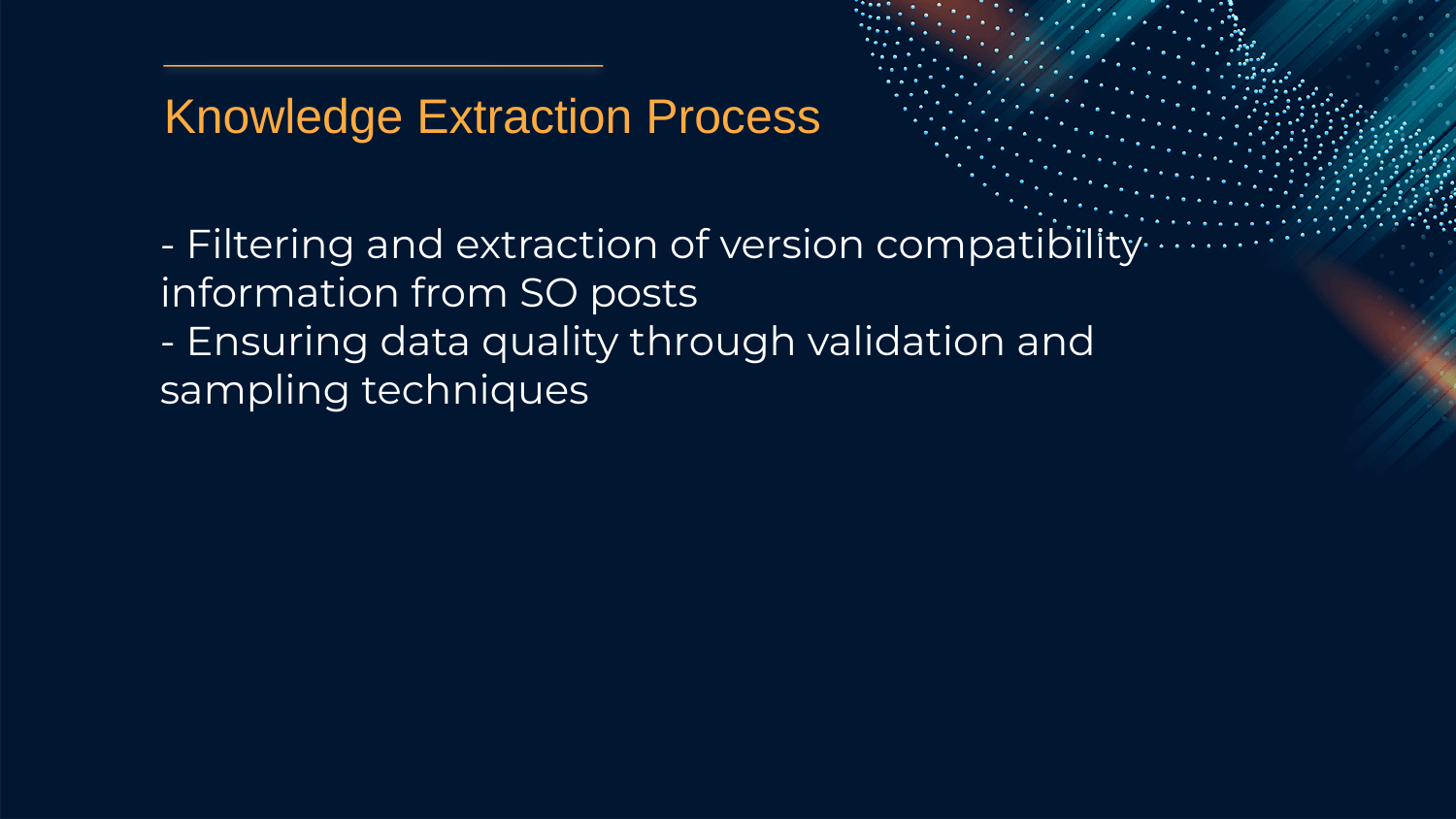

Knowledge Extraction Process
- Filtering and extraction of version compatibility information from SO posts
- Ensuring data quality through validation and sampling techniques